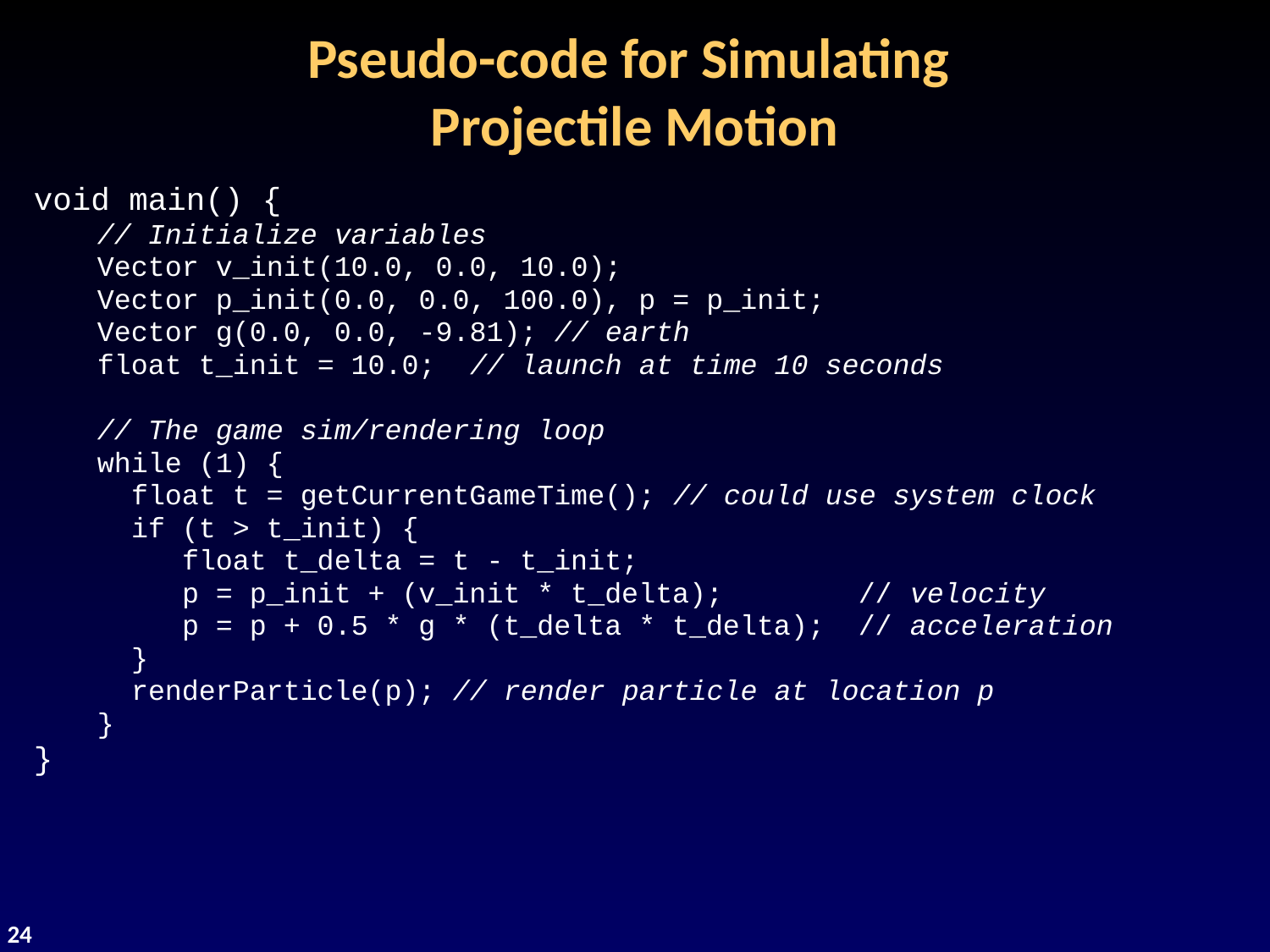

# Pseudo-code for Simulating Projectile Motion
void main() {
// Initialize variables
Vector v_init(10.0, 0.0, 10.0);
Vector p_init(0.0, 0.0, 100.0), p = p_init;
Vector g(0.0, 0.0, -9.81); // earth
float t_init = 10.0;  // launch at time 10 seconds

// The game sim/rendering loop
while (1) {
  float t = getCurrentGameTime(); // could use system clock
  if (t > t_init) {
     float t_delta = t - t_init;
     p = p_init + (v_init * t_delta);        // velocity
     p = p + 0.5 * g * (t_delta * t_delta);  // acceleration
  }
  renderParticle(p); // render particle at location p
}
}
24